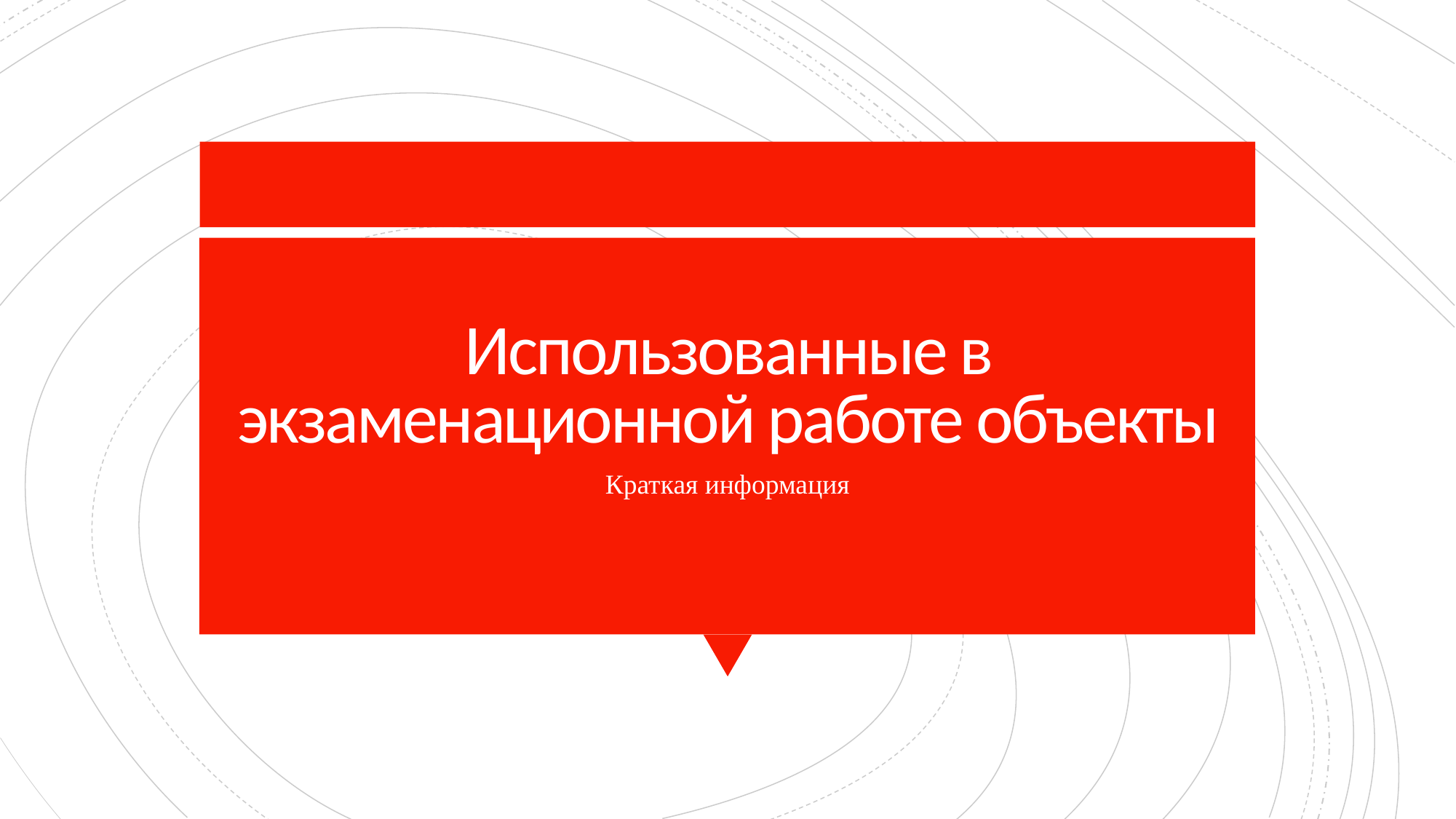

# Использованные в экзаменационной работе объекты
Краткая информация